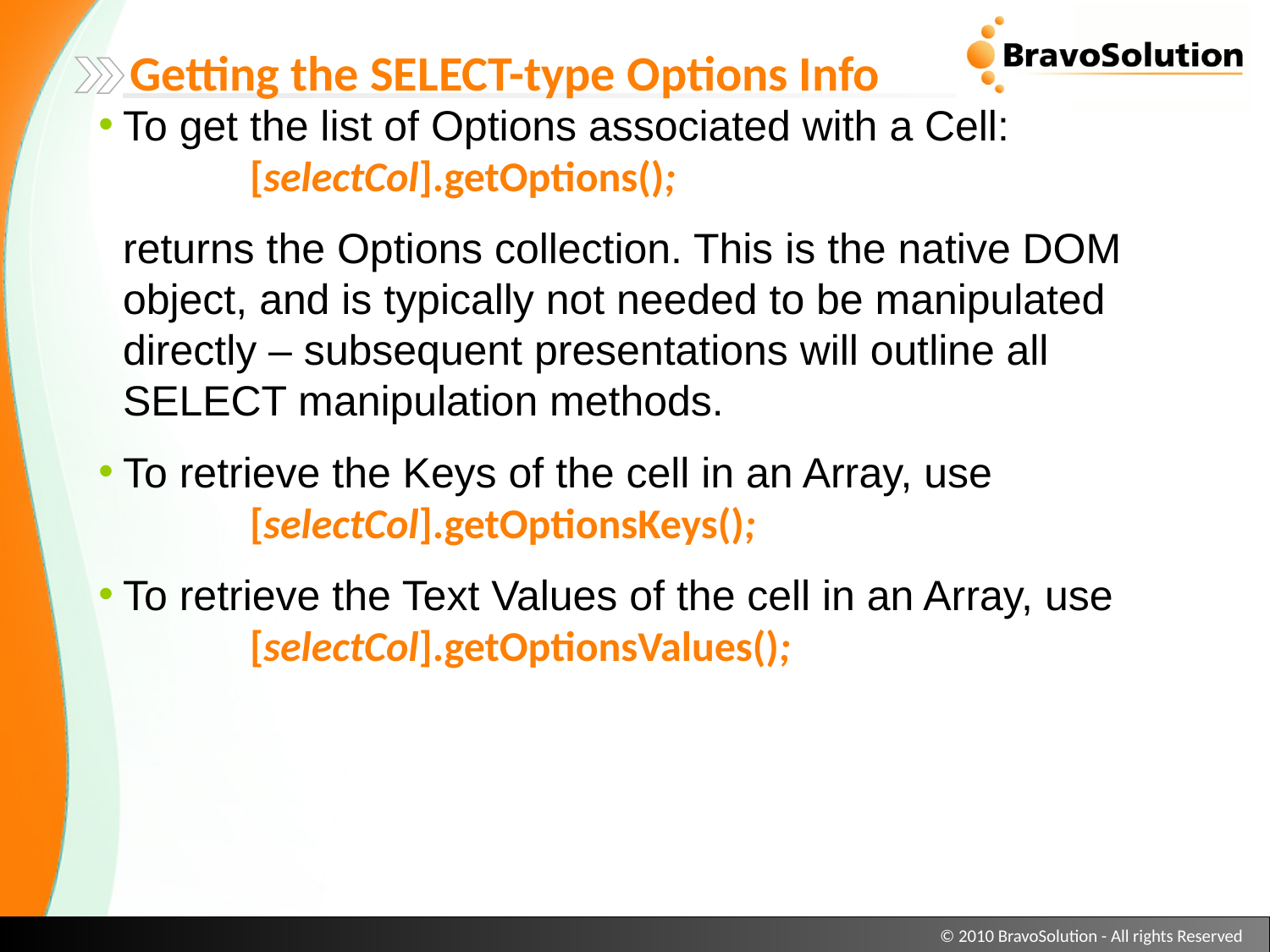

Getting the SELECT-type Options Info

To get the list of Options associated with a Cell:
	[selectCol].getOptions();
returns the Options collection. This is the native DOM object, and is typically not needed to be manipulated directly – subsequent presentations will outline all SELECT manipulation methods.
To retrieve the Keys of the cell in an Array, use
	[selectCol].getOptionsKeys();
To retrieve the Text Values of the cell in an Array, use
	[selectCol].getOptionsValues();